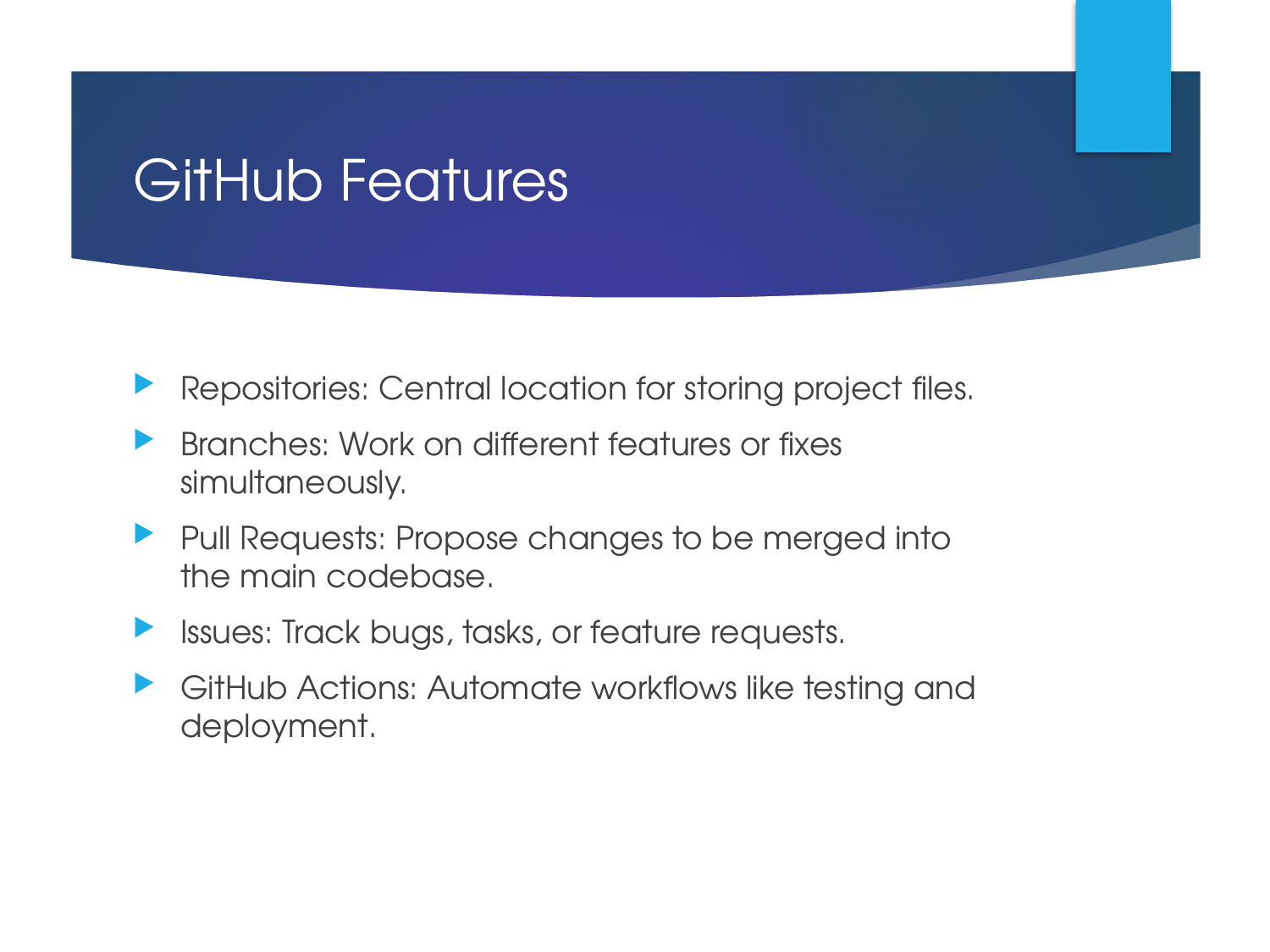

# GitHub Features
Repositories: Central location for storing project files.
Branches: Work on different features or fixes simultaneously.
Pull Requests: Propose changes to be merged into the main codebase.
Issues: Track bugs, tasks, or feature requests.
GitHub Actions: Automate workflows like testing and deployment.